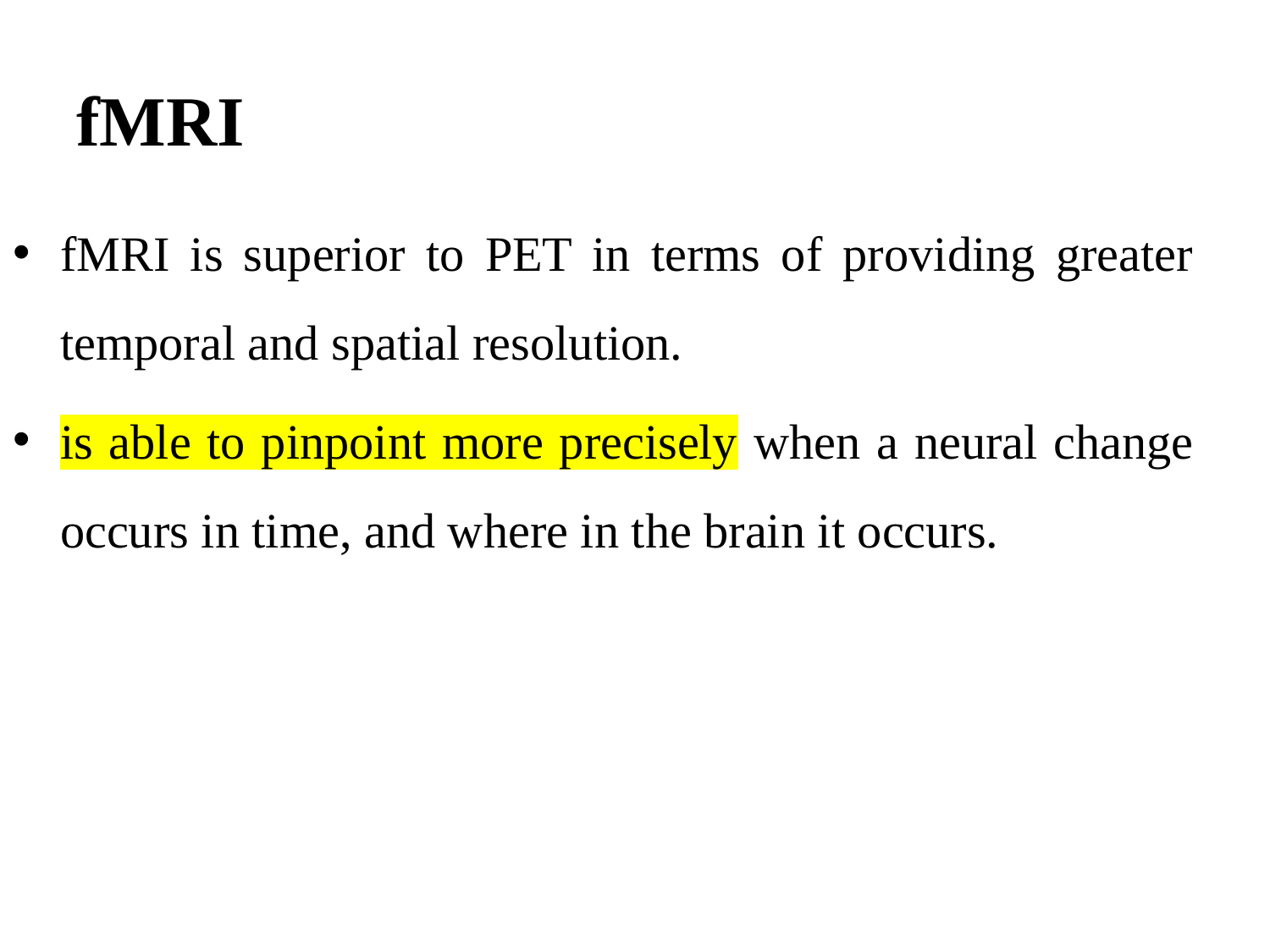

# fMRI
fMRI is superior to PET in terms of providing greater temporal and spatial resolution.
is able to pinpoint more precisely when a neural change occurs in time, and where in the brain it occurs.